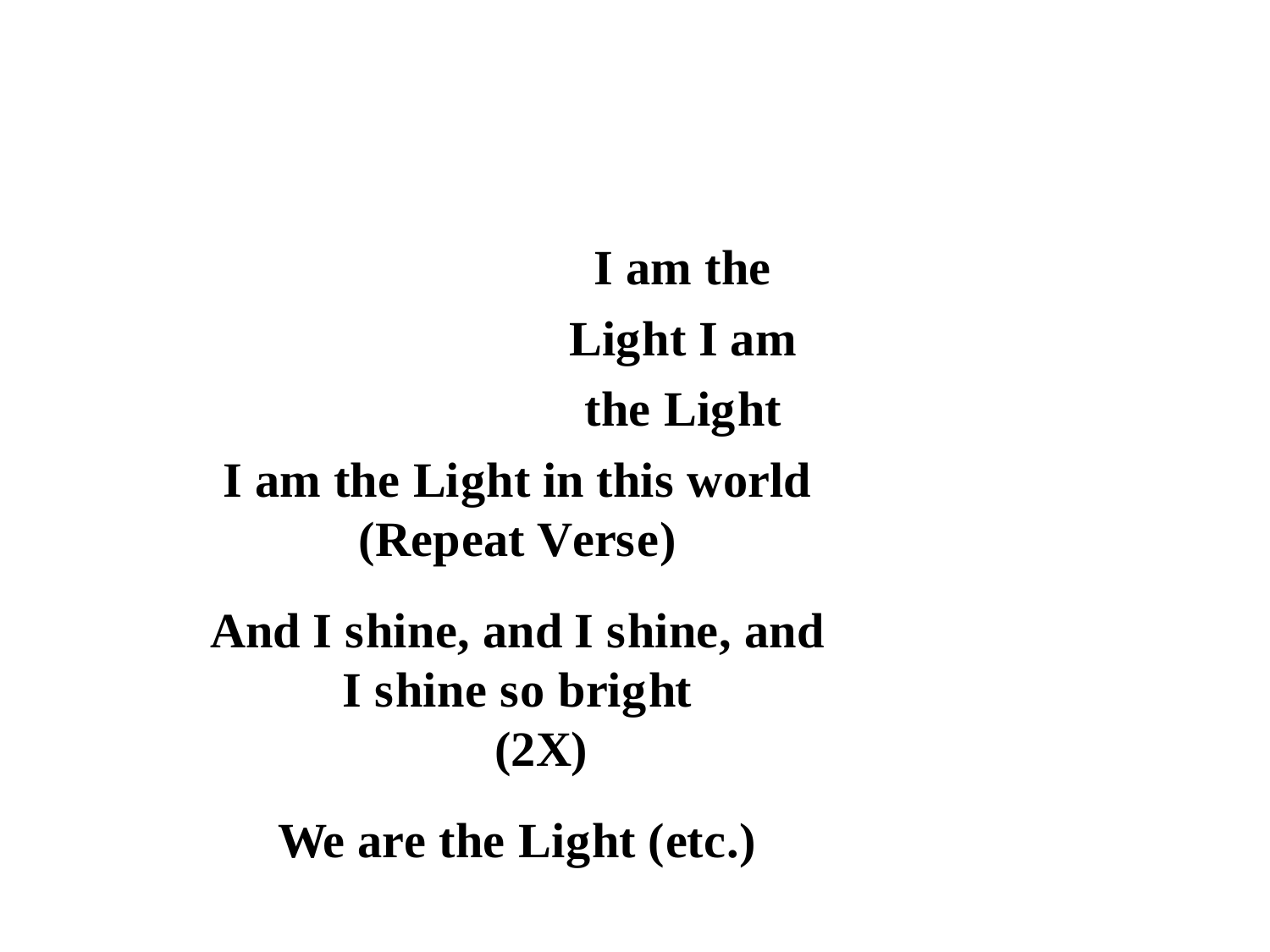

I am the Light I am the Light
I am the Light in this world (Repeat Verse)
And I shine, and I shine, and I shine so bright
(2X)
We are the Light (etc.)